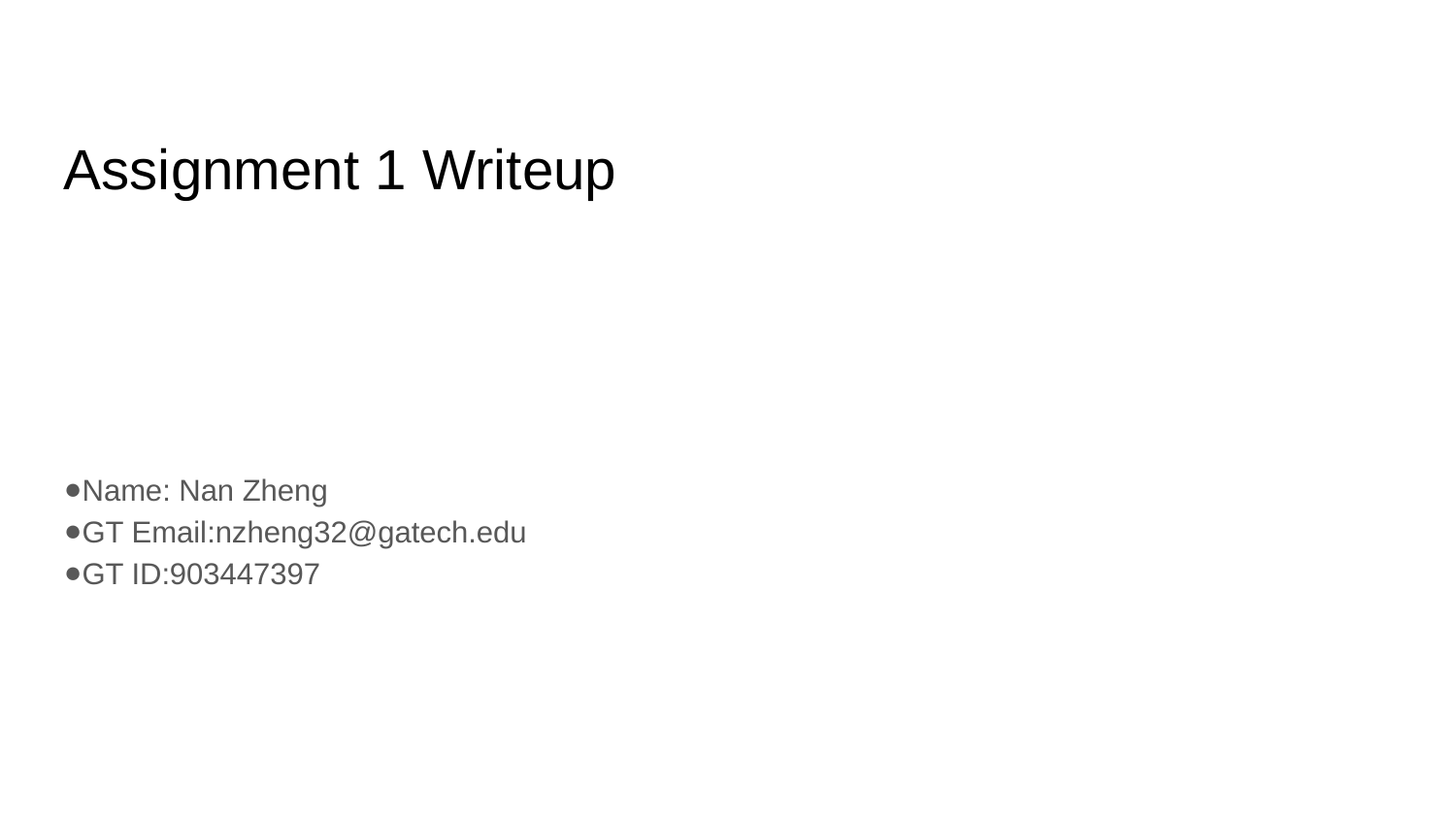

Assignment 1 Writeup
Name: Nan Zheng
GT Email:nzheng32@gatech.edu
GT ID:903447397